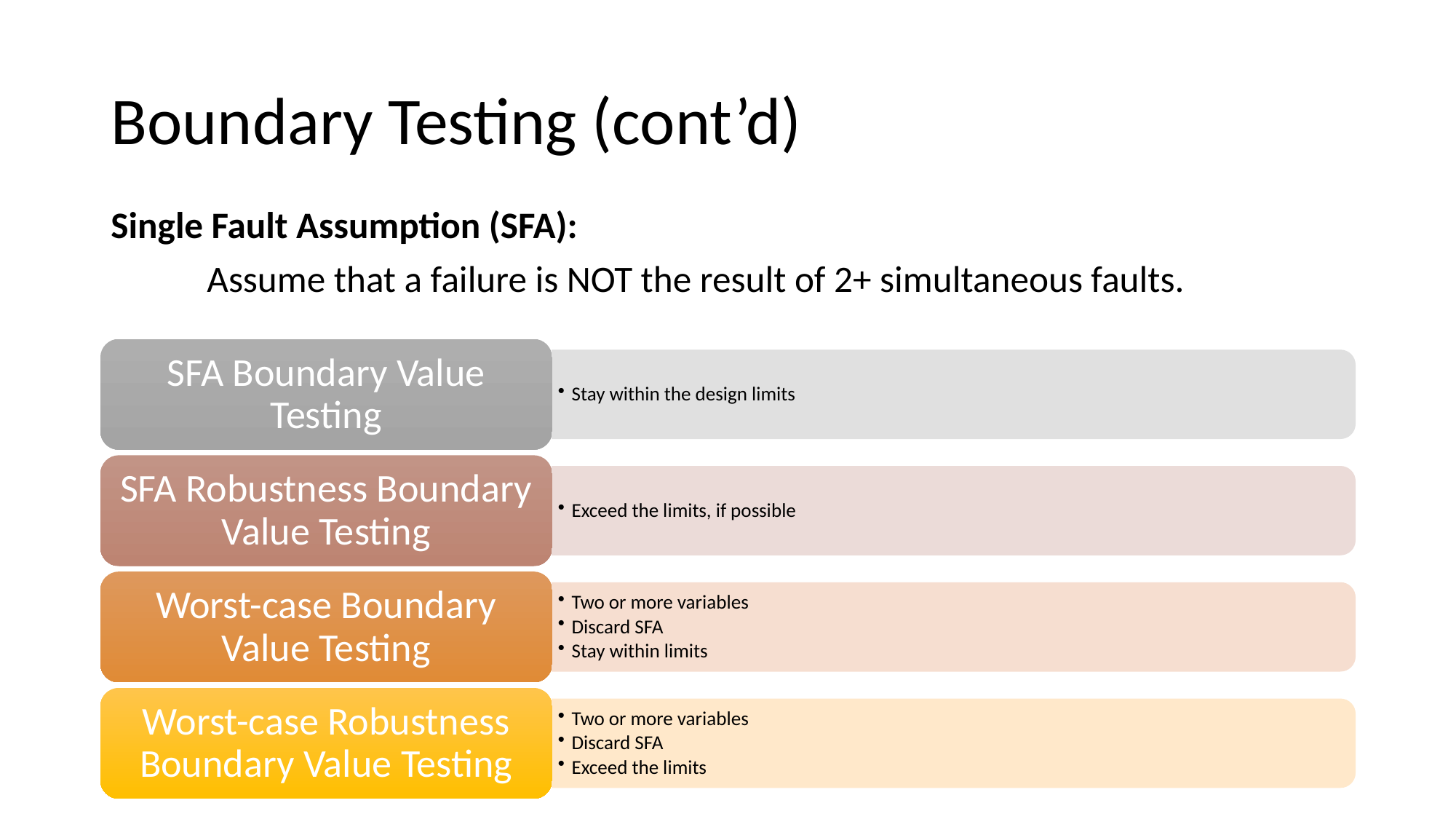

# Boundary Testing (cont’d)
Single Fault Assumption (SFA):
	Assume that a failure is NOT the result of 2+ simultaneous faults.
SFA Boundary Value Testing
Stay within the design limits
SFA Robustness Boundary Value Testing
Exceed the limits, if possible
Worst-case Boundary Value Testing
Two or more variables
Discard SFA
Stay within limits
Worst-case Robustness Boundary Value Testing
Two or more variables
Discard SFA
Exceed the limits